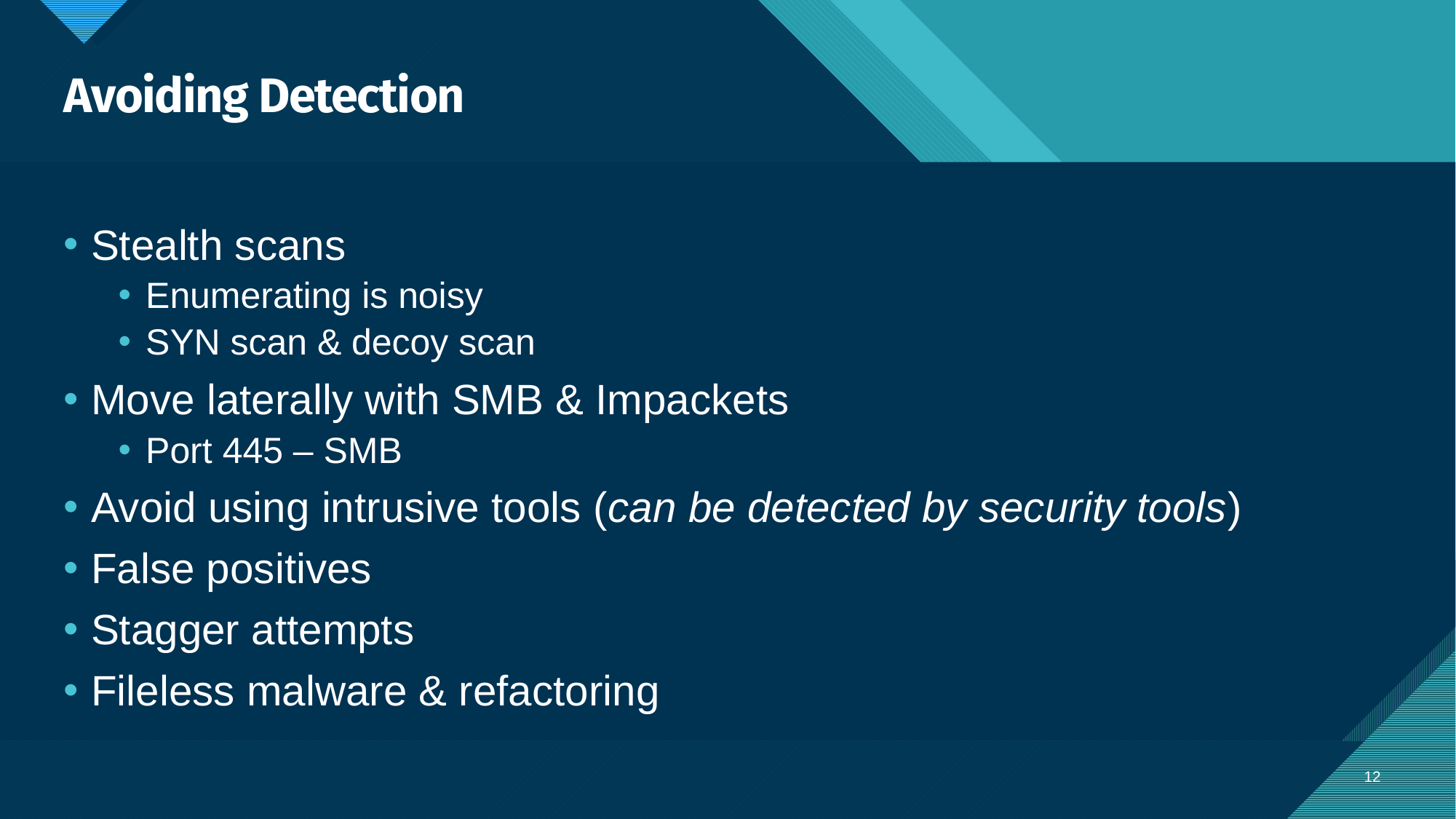

# Avoiding Detection
Stealth scans
Enumerating is noisy
SYN scan & decoy scan
Move laterally with SMB & Impackets
Port 445 – SMB
Avoid using intrusive tools (can be detected by security tools)
False positives
Stagger attempts
Fileless malware & refactoring
12